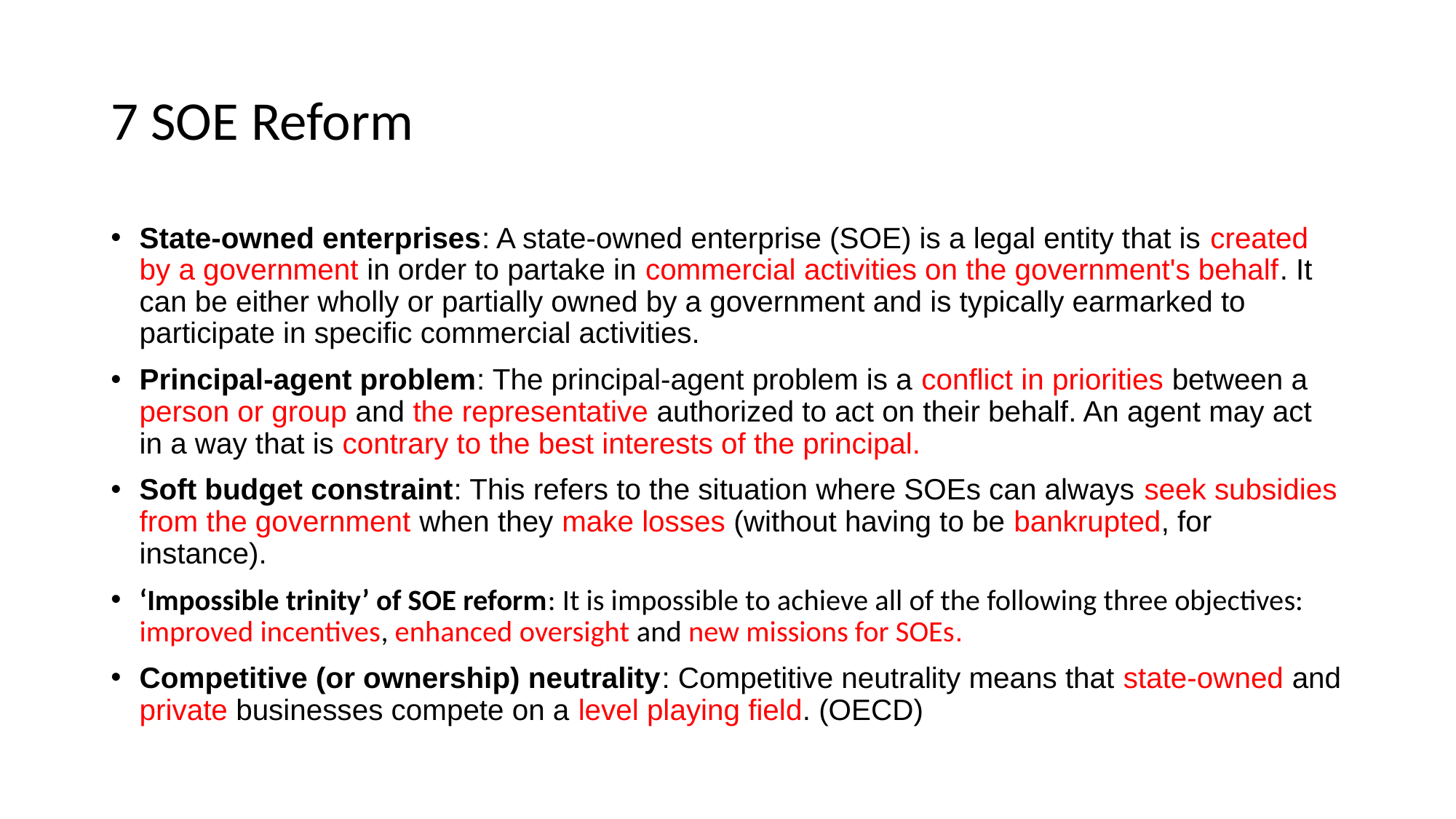

# 7 SOE Reform
State-owned enterprises: A state-owned enterprise (SOE) is a legal entity that is created by a government in order to partake in commercial activities on the government's behalf. It can be either wholly or partially owned by a government and is typically earmarked to participate in specific commercial activities.
Principal-agent problem: The principal-agent problem is a conflict in priorities between a person or group and the representative authorized to act on their behalf. An agent may act in a way that is contrary to the best interests of the principal.
Soft budget constraint: This refers to the situation where SOEs can always seek subsidies from the government when they make losses (without having to be bankrupted, for instance).
‘Impossible trinity’ of SOE reform: It is impossible to achieve all of the following three objectives: improved incentives, enhanced oversight and new missions for SOEs.
Competitive (or ownership) neutrality: Competitive neutrality means that state-owned and private businesses compete on a level playing field. (OECD)
31